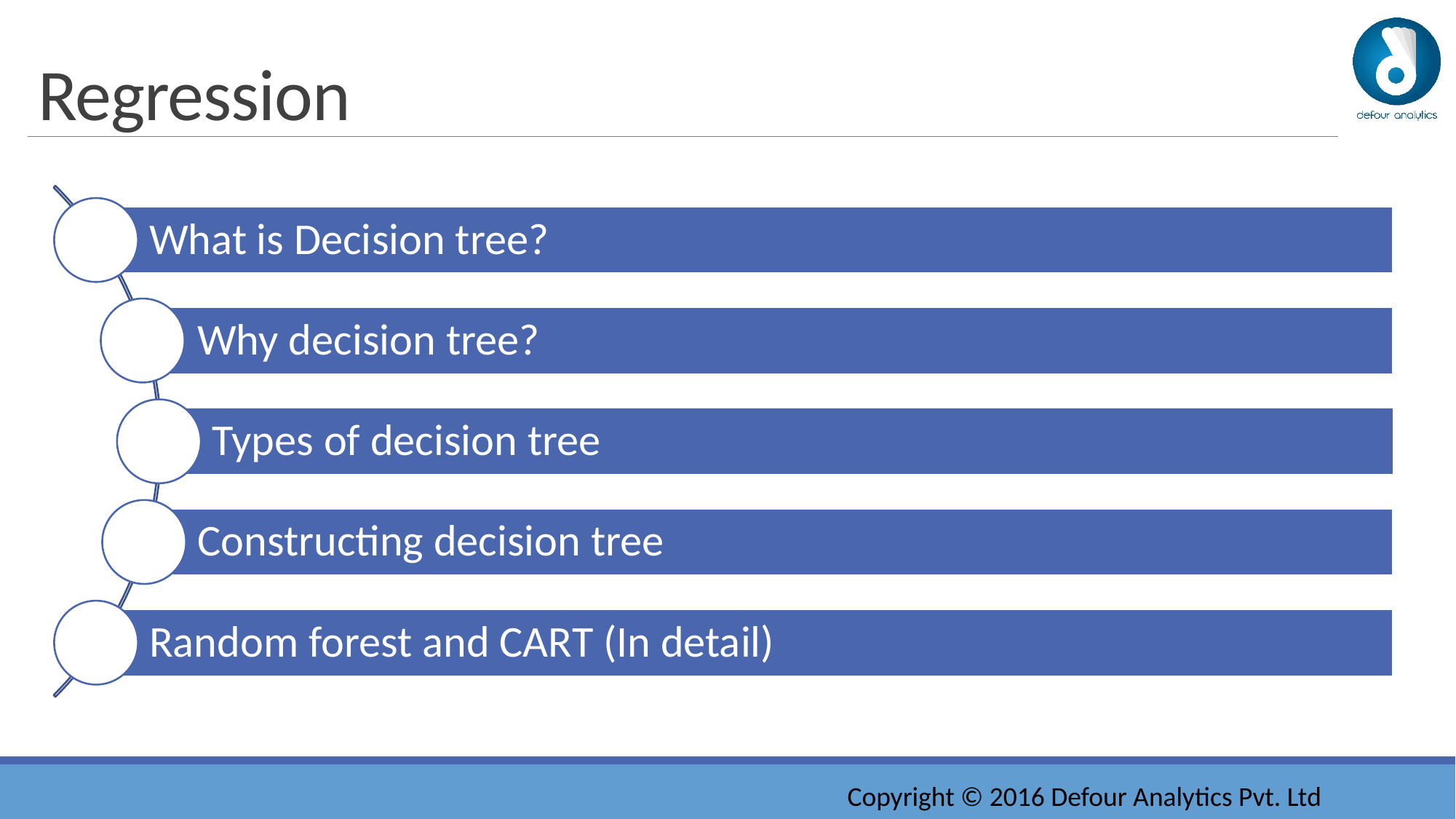

# Regression
What is Decision tree?
Why decision tree?
Types of decision tree
Constructing decision tree
Random forest and CART (In detail)
Copyright © 2016 Defour Analytics Pvt. Ltd